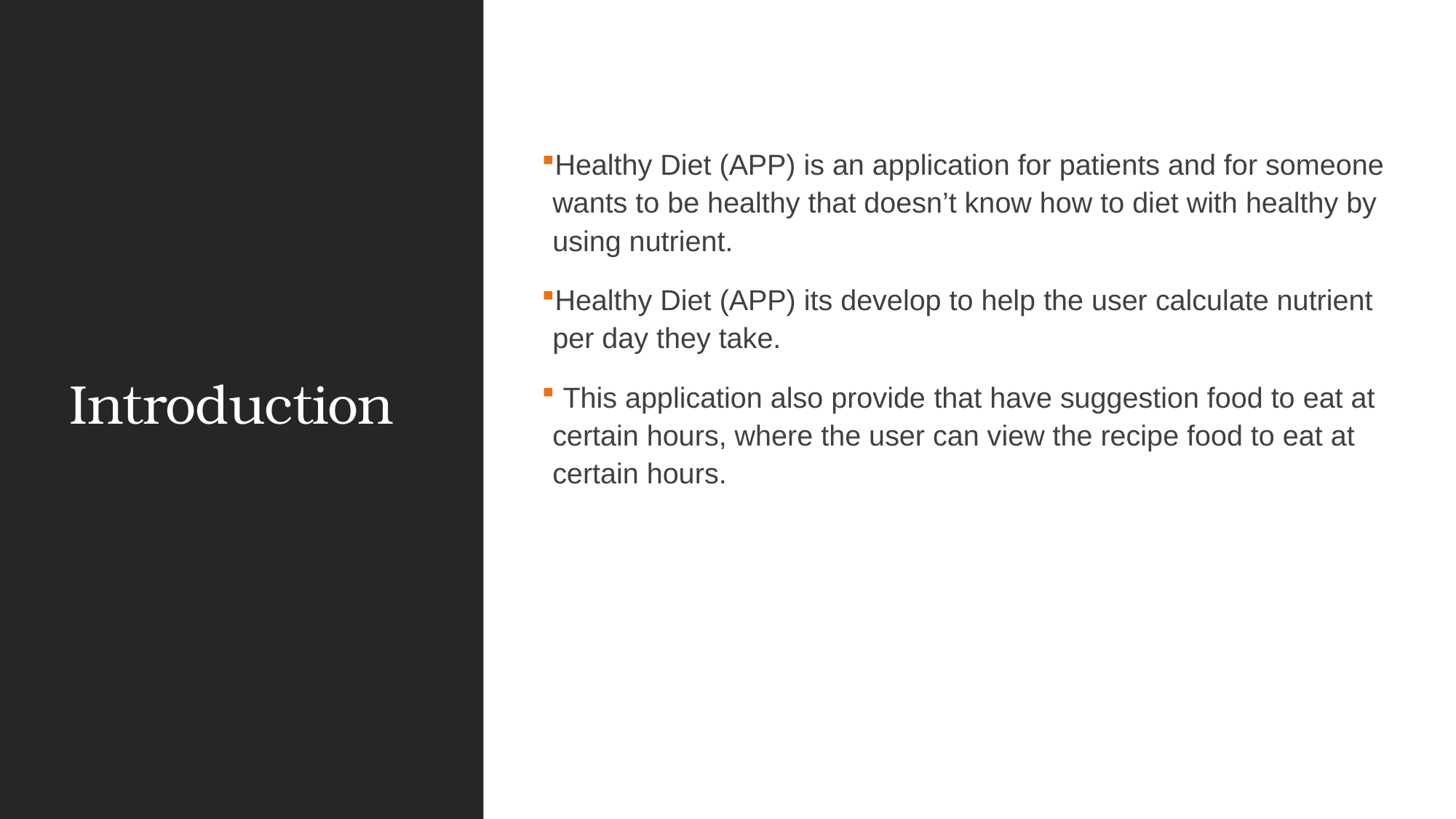

# Introduction
Healthy Diet (APP) is an application for patients and for someone wants to be healthy that doesn’t know how to diet with healthy by using nutrient.
Healthy Diet (APP) its develop to help the user calculate nutrient per day they take.
 This application also provide that have suggestion food to eat at certain hours, where the user can view the recipe food to eat at certain hours.